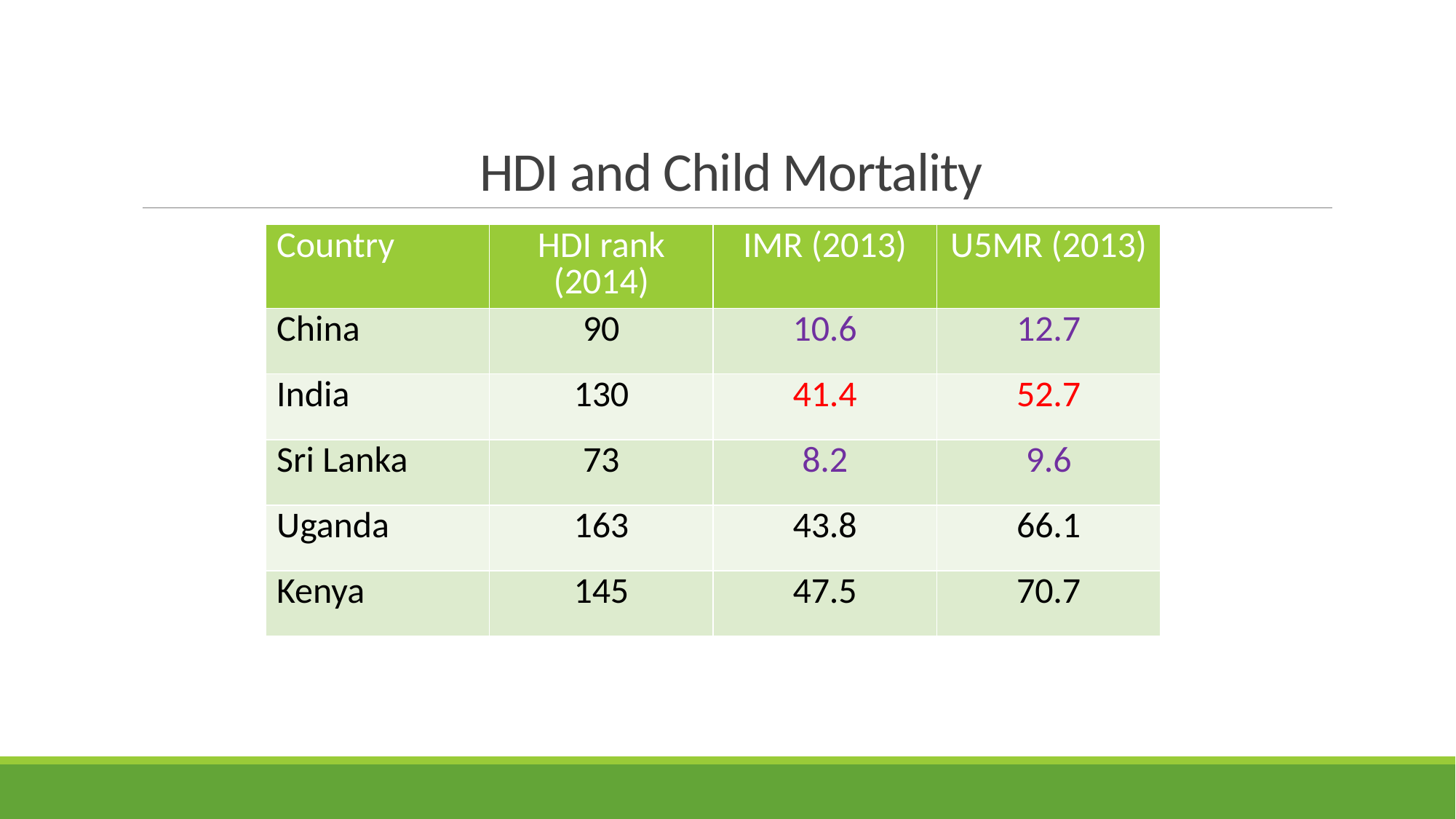

# HDI and Child Mortality
| Country | HDI rank (2014) | IMR (2013) | U5MR (2013) |
| --- | --- | --- | --- |
| China | 90 | 10.6 | 12.7 |
| India | 130 | 41.4 | 52.7 |
| Sri Lanka | 73 | 8.2 | 9.6 |
| Uganda | 163 | 43.8 | 66.1 |
| Kenya | 145 | 47.5 | 70.7 |